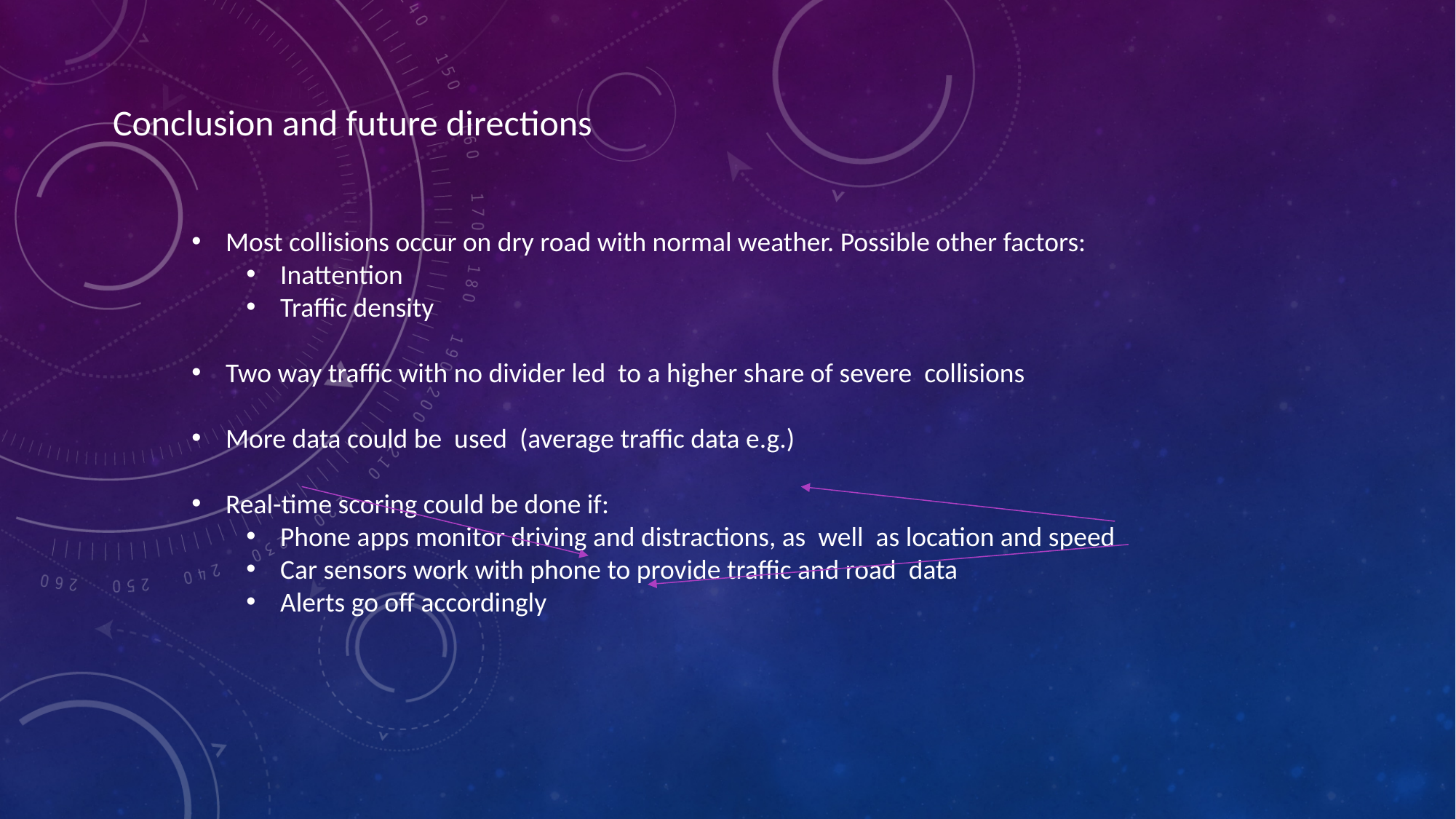

Conclusion and future directions
Most collisions occur on dry road with normal weather. Possible other factors:
Inattention
Traffic density

Two way traffic with no divider led  to a higher share of severe  collisions

More data could be  used  (average traffic data e.g.)

Real-time scoring could be done if:
Phone apps monitor driving and distractions, as  well  as location and speed
Car sensors work with phone to provide traffic and road  data
Alerts go off accordingly